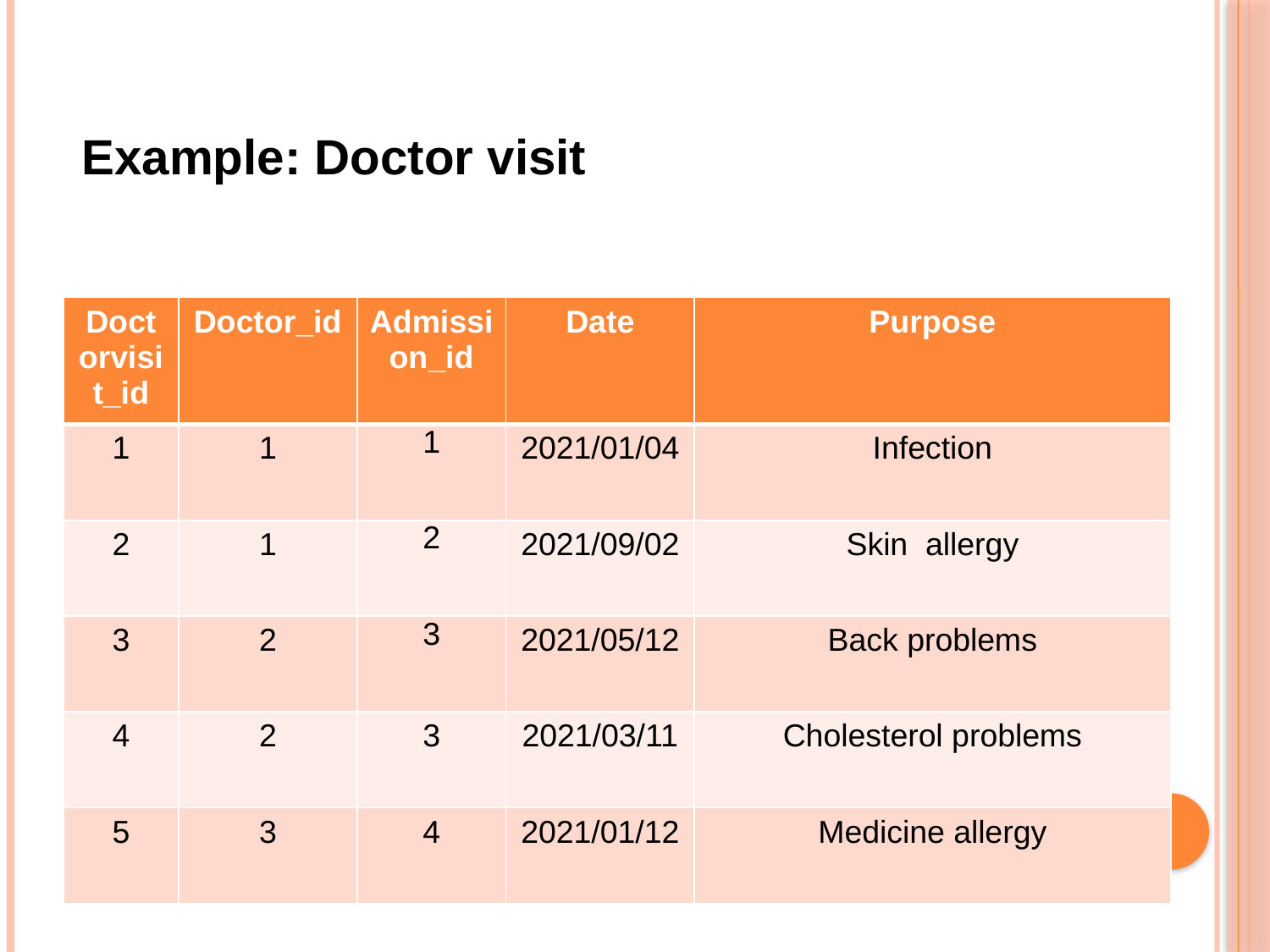

Example: Doctor visit
| Doctorvisit\_id | Doctor\_id | Admission\_id | Date | Purpose |
| --- | --- | --- | --- | --- |
| 1 | 1 | 1 | 2021/01/04 | Infection |
| 2 | 1 | 2 | 2021/09/02 | Skin allergy |
| 3 | 2 | 3 | 2021/05/12 | Back problems |
| 4 | 2 | 3 | 2021/03/11 | Cholesterol problems |
| 5 | 3 | 4 | 2021/01/12 | Medicine allergy |